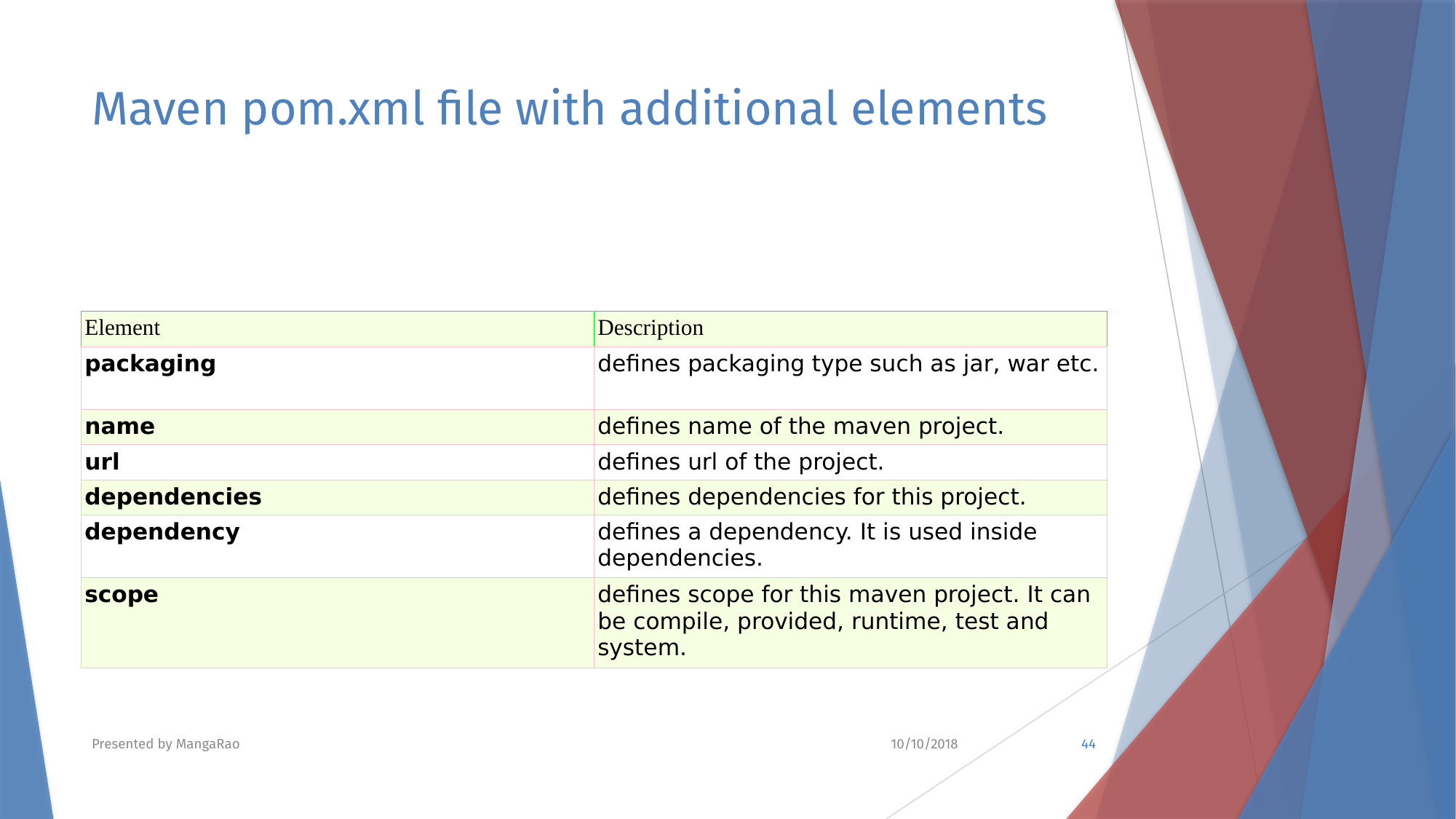

# Maven pom.xml file with additional elements
| Element | Description |
| --- | --- |
| packaging | defines packaging type such as jar, war etc. |
| name | defines name of the maven project. |
| url | defines url of the project. |
| dependencies | defines dependencies for this project. |
| dependency | defines a dependency. It is used inside dependencies. |
| scope | defines scope for this maven project. It can be compile, provided, runtime, test and system. |
Presented by MangaRao
10/10/2018
44